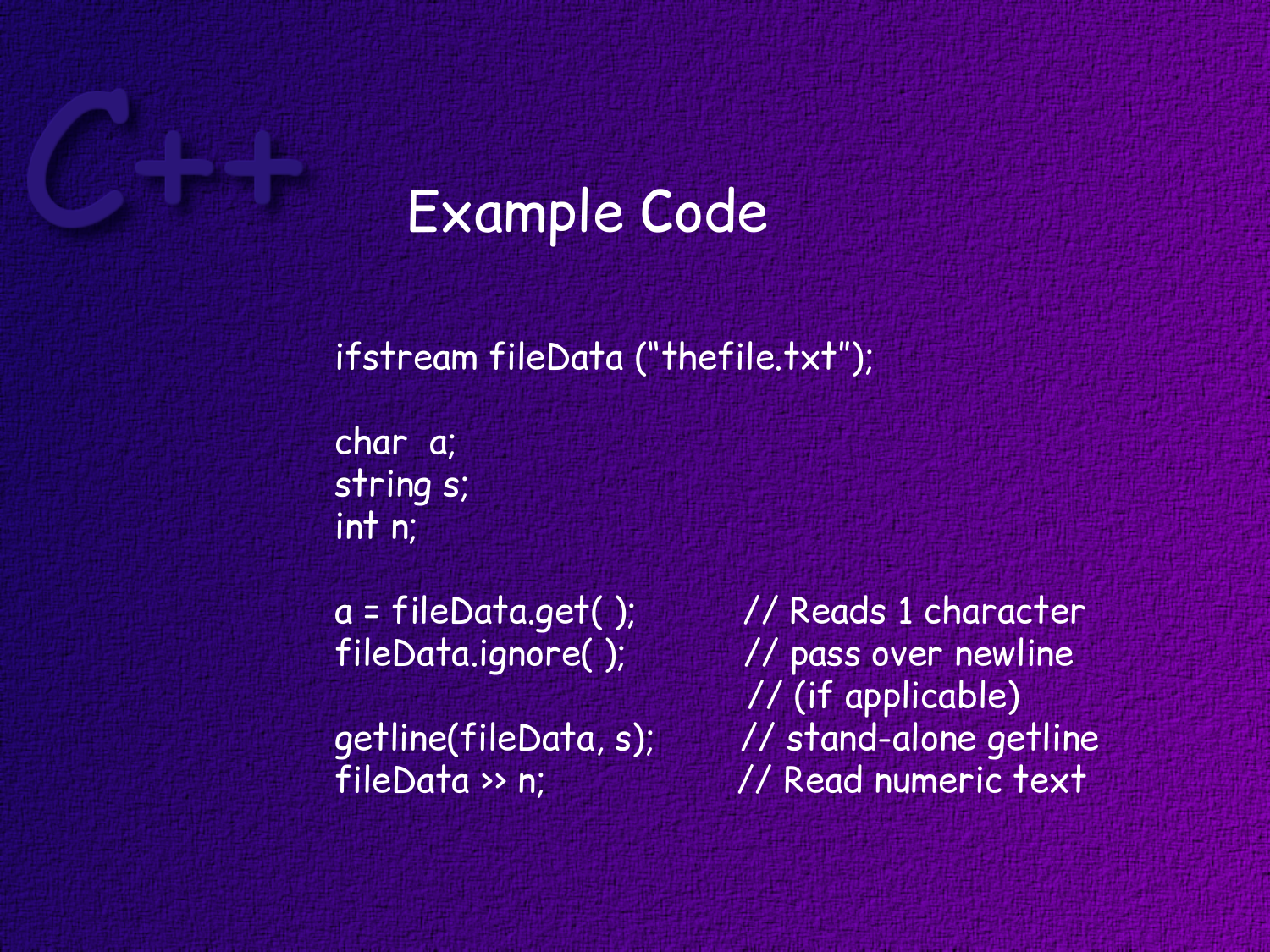

Example Code
	ifstream fileData (“thefile.txt”);

            char  a;
	string s;
	int n;

	a = fileData.get( );          // Reads 1 character
	fileData.ignore( );           // pass over newline
                   			   // (if applicable)
	getline(fileData, s);        // stand-alone getline
	fileData >> n;		  // Read numeric text